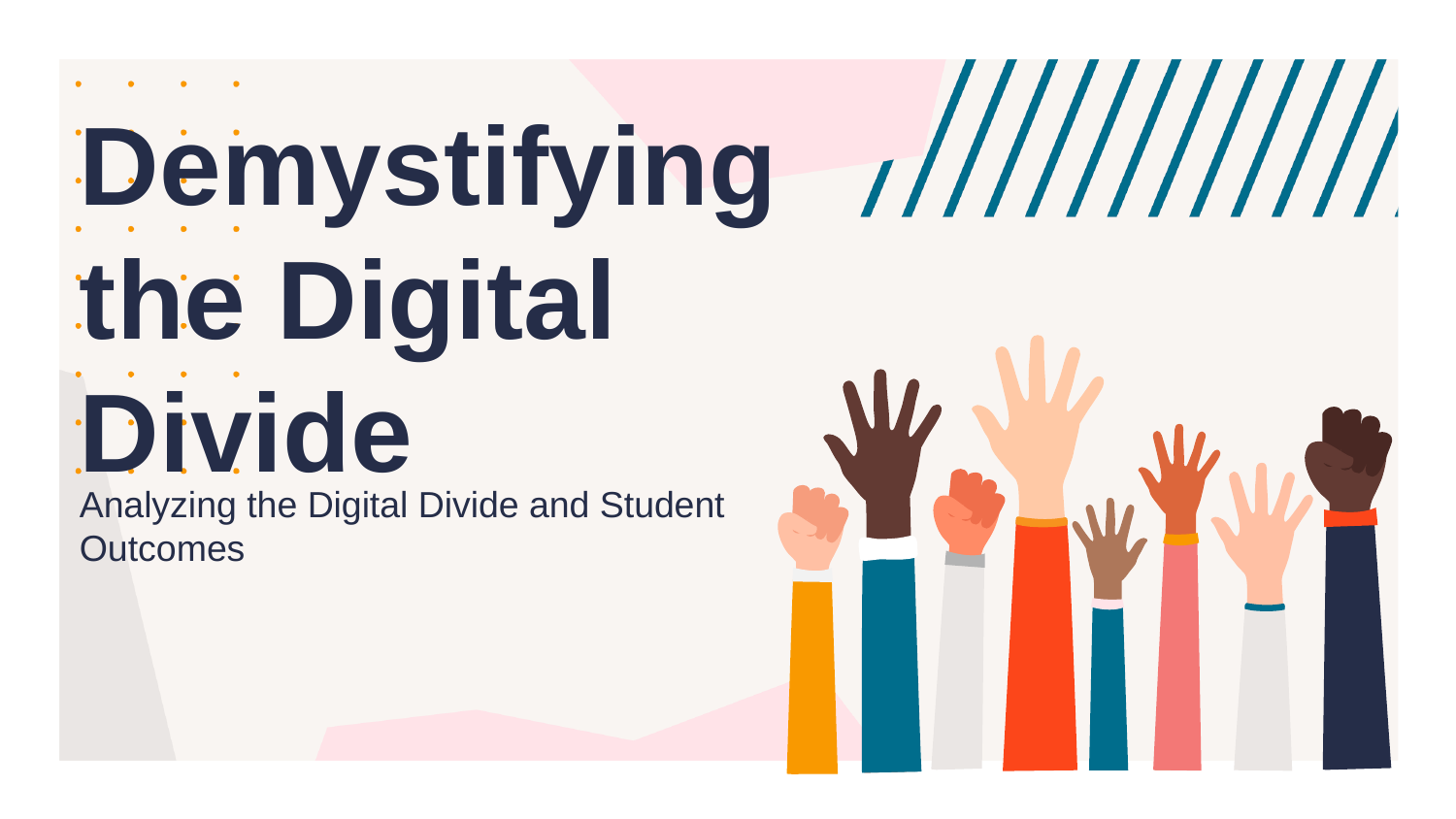

# Demystifying the Digital Divide

Analyzing the Digital Divide and Student Outcomes